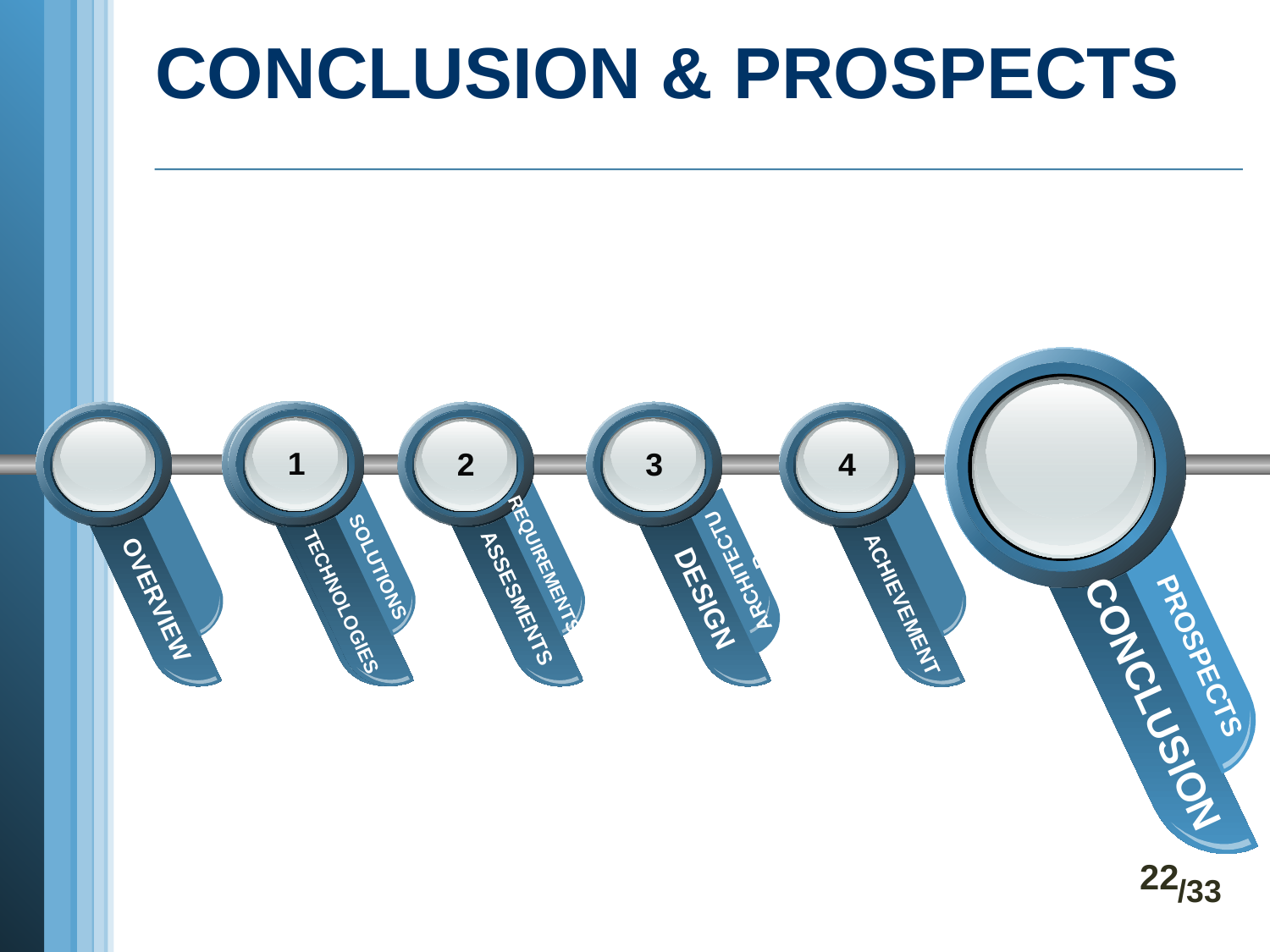

CONCLUSION & PROSPECTS

PROSPECTS
CONCLUSION

préalable

Etude

SOLUTIONS
TECHNOLOGIES

OVERVIEW

ASSESMENTS

ARCHITECTUR

DESIGN

  ACHIEVEMENT
1
1
2
3
4

REQUIREMENTS
22